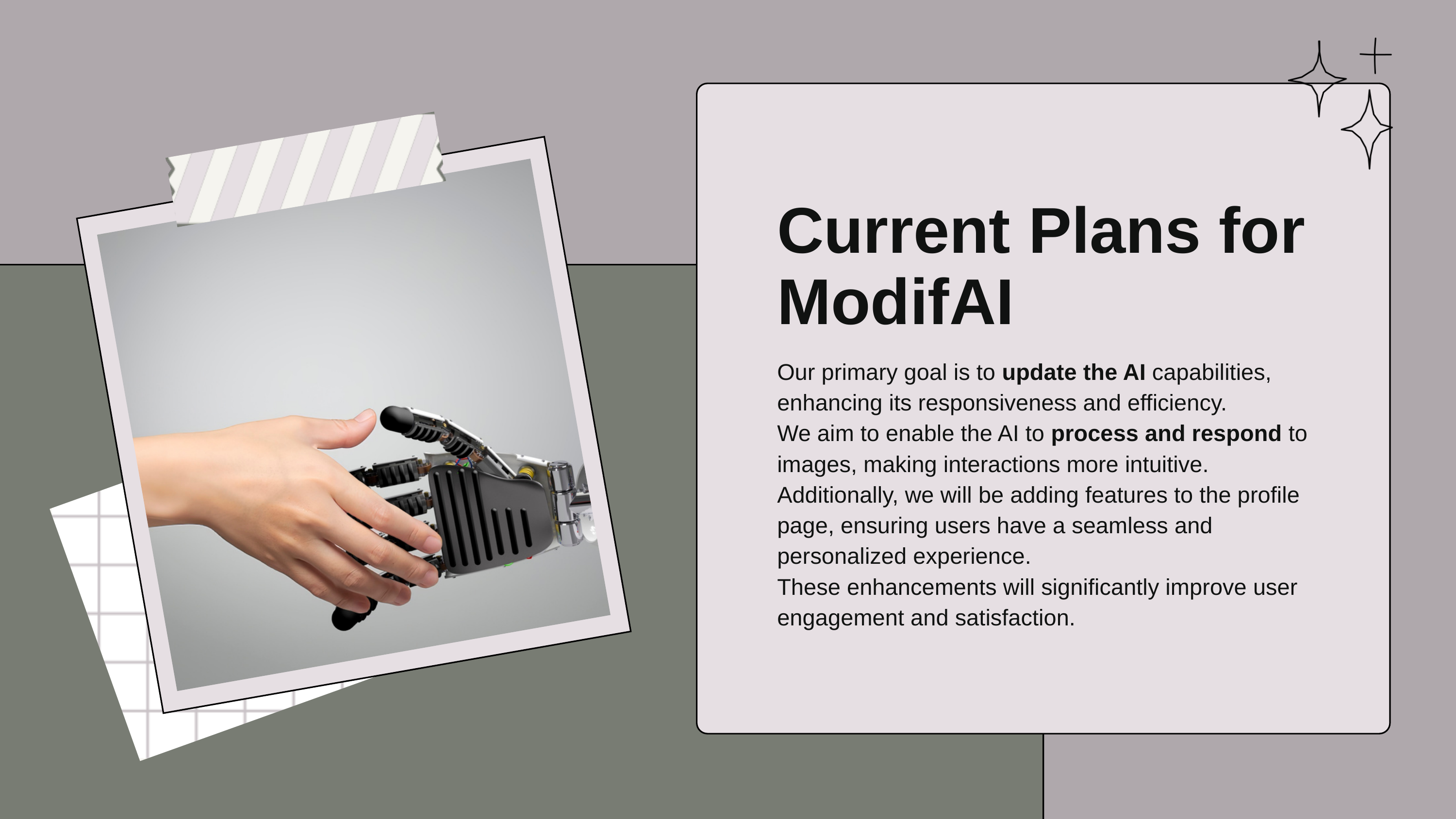

Current Plans for ModifAI
Our primary goal is to update the AI capabilities, enhancing its responsiveness and efficiency.
We aim to enable the AI to process and respond to images, making interactions more intuitive.
Additionally, we will be adding features to the profile page, ensuring users have a seamless and personalized experience.
These enhancements will significantly improve user engagement and satisfaction.